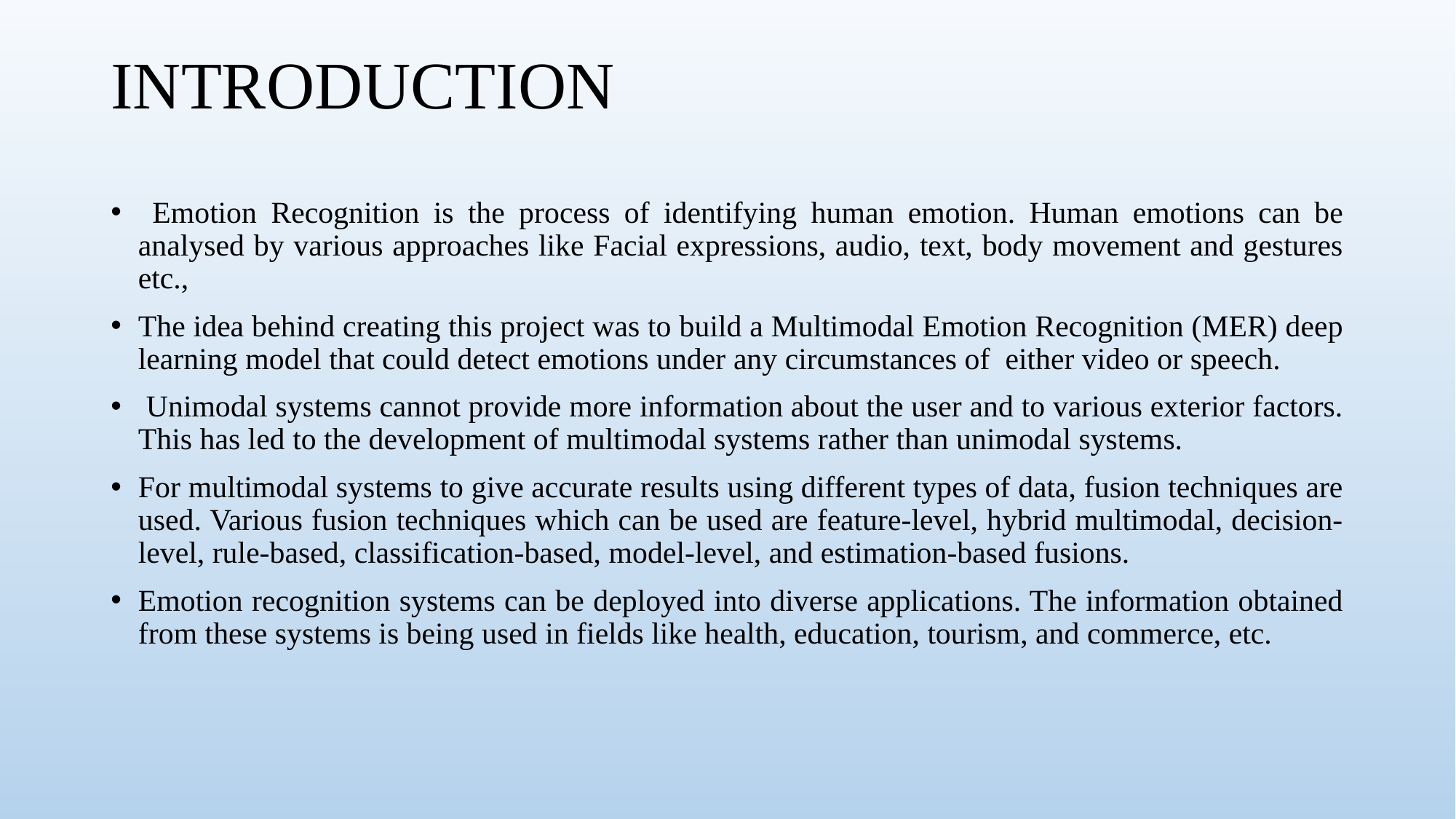

# INTRODUCTION
 Emotion Recognition is the process of identifying human emotion. Human emotions can be analysed by various approaches like Facial expressions, audio, text, body movement and gestures etc.,
The idea behind creating this project was to build a Multimodal Emotion Recognition (MER) deep learning model that could detect emotions under any circumstances of  either video or speech.
 Unimodal systems cannot provide more information about the user and to various exterior factors. This has led to the development of multimodal systems rather than unimodal systems.
For multimodal systems to give accurate results using different types of data, fusion techniques are used. Various fusion techniques which can be used are feature-level, hybrid multimodal, decision- level, rule-based, classification-based, model-level, and estimation-based fusions.
Emotion recognition systems can be deployed into diverse applications. The information obtained from these systems is being used in fields like health, education, tourism, and commerce, etc.